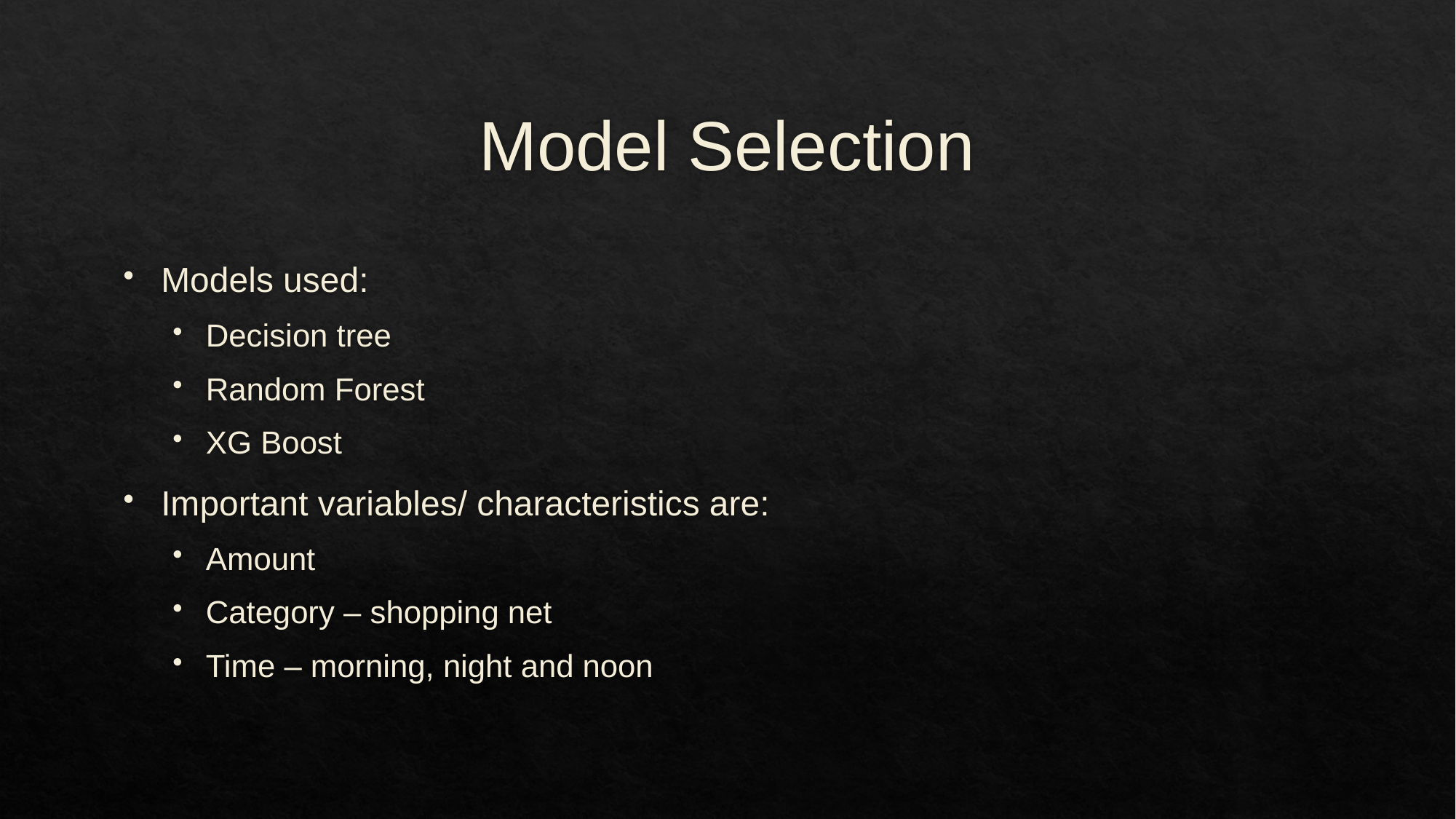

# Model Selection
Models used:
Decision tree
Random Forest
XG Boost
Important variables/ characteristics are:
Amount
Category – shopping net
Time – morning, night and noon